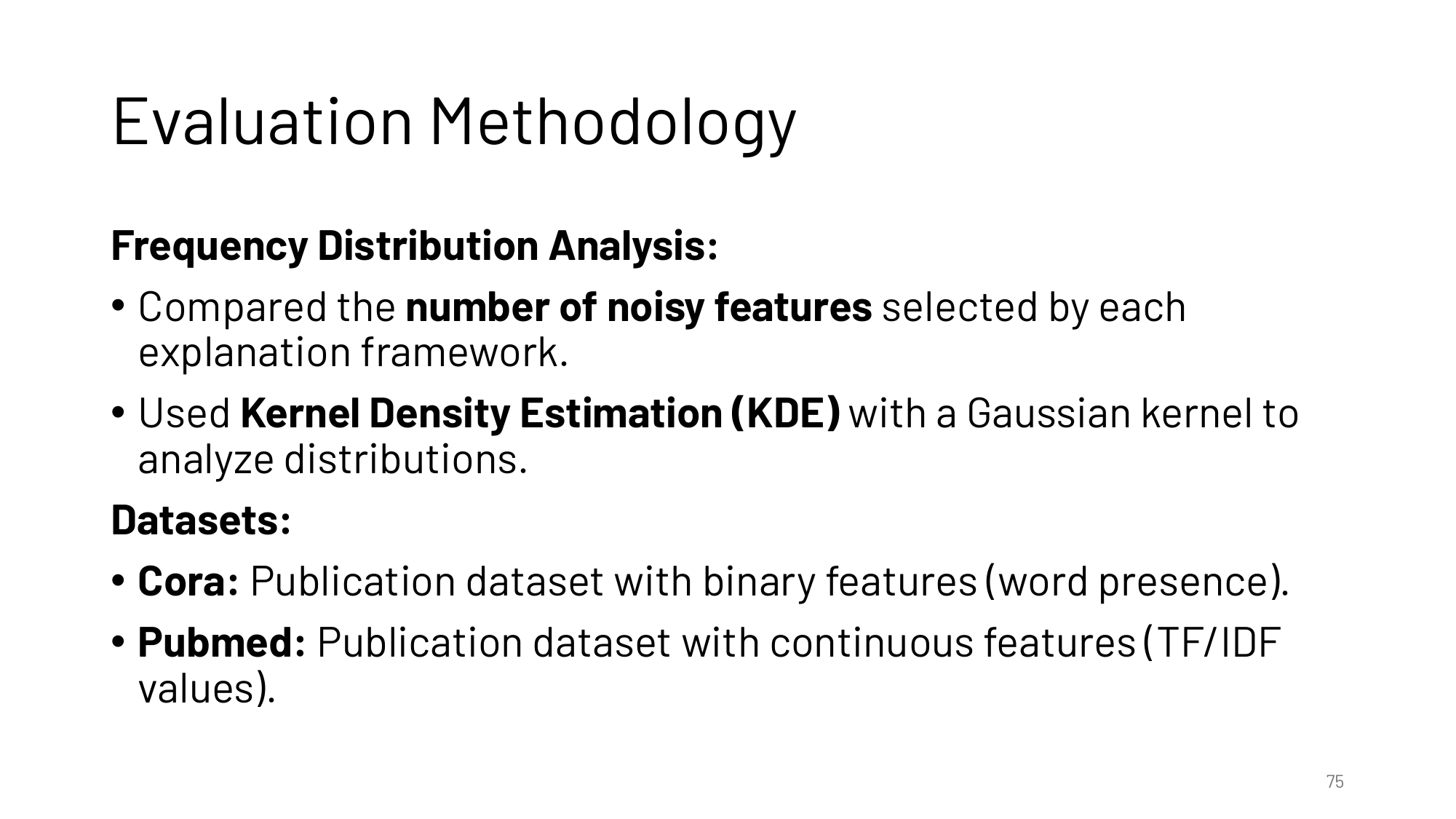

# Evaluation Methodology
Frequency Distribution Analysis:
Compared the number of noisy features selected by each explanation framework.
Used Kernel Density Estimation (KDE) with a Gaussian kernel to analyze distributions.
Datasets:
Cora: Publication dataset with binary features (word presence).
Pubmed: Publication dataset with continuous features (TF/IDF values).

75